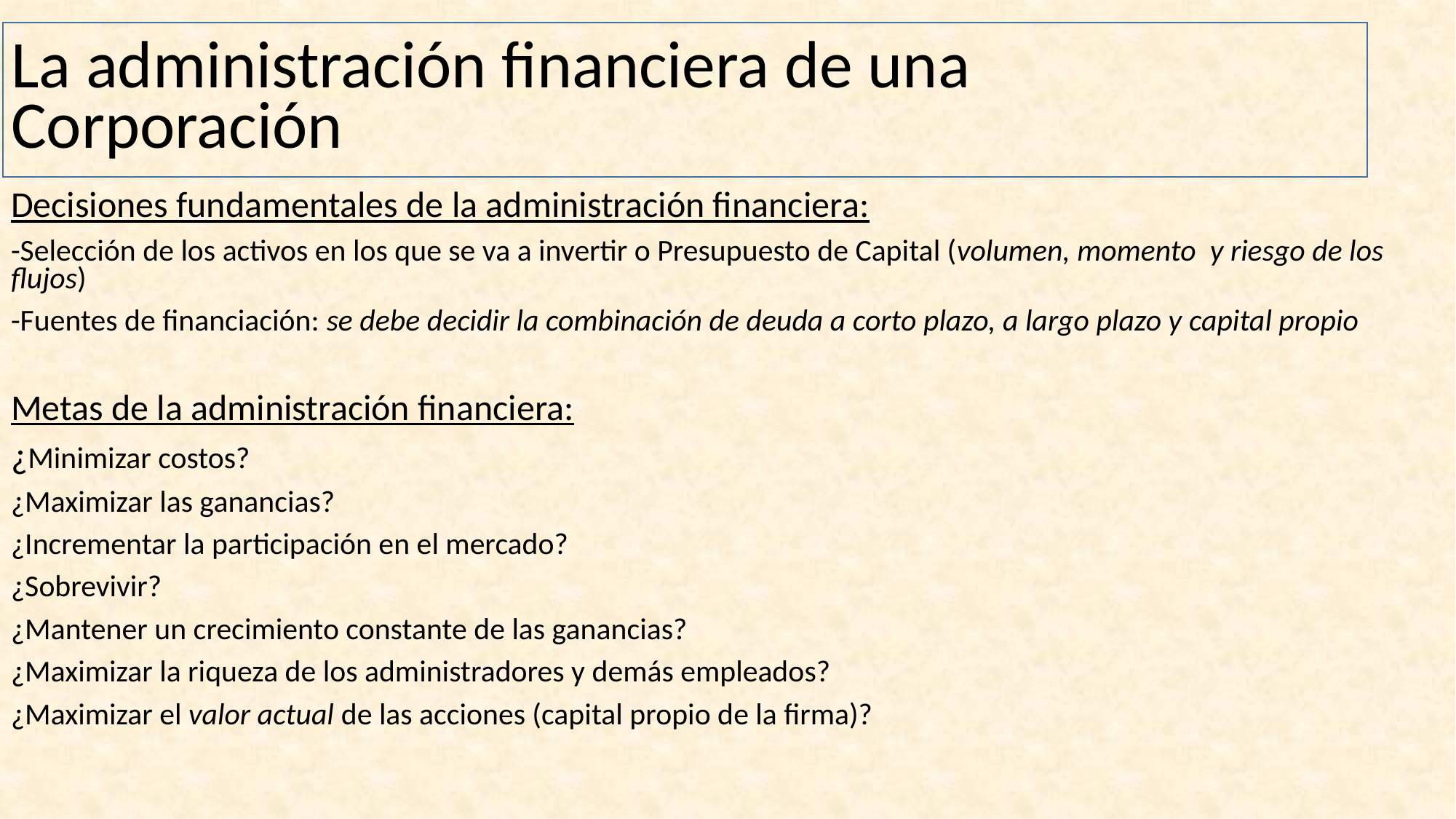

La administración financiera de una Corporación

Decisiones fundamentales de la administración financiera:
-Selección de los activos en los que se va a invertir o Presupuesto de Capital (volumen, momento  y riesgo de los flujos)
-Fuentes de financiación: se debe decidir la combinación de deuda a corto plazo, a largo plazo y capital propio

Metas de la administración financiera:
¿Minimizar costos?
¿Maximizar las ganancias?
¿Incrementar la participación en el mercado?
¿Sobrevivir?
¿Mantener un crecimiento constante de las ganancias?
¿Maximizar la riqueza de los administradores y demás empleados?
¿Maximizar el valor actual de las acciones (capital propio de la firma)?